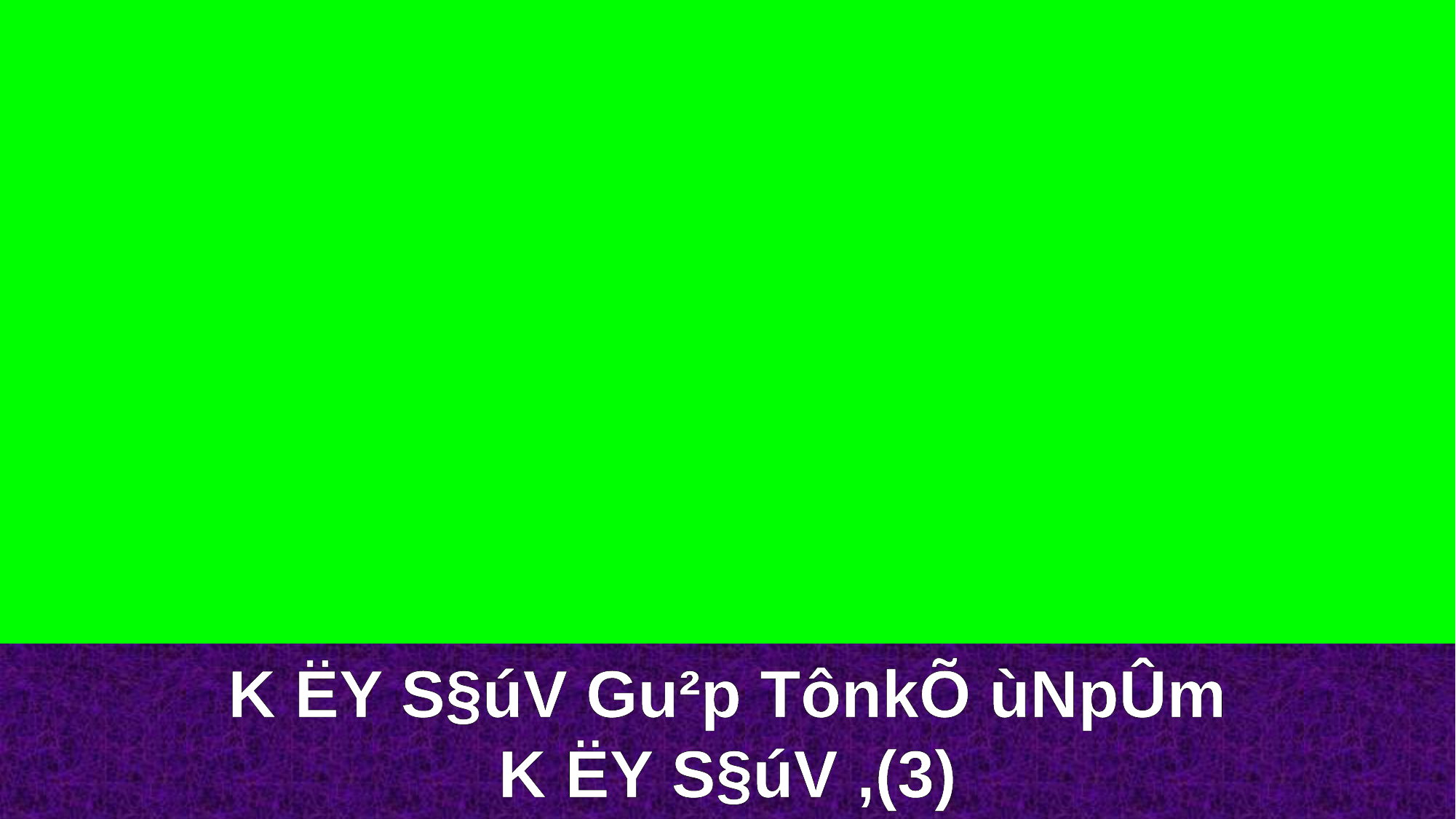

K ËY S§úV Gu²p TônkÕ ùNpÛm
K ËY S§úV ,(3)